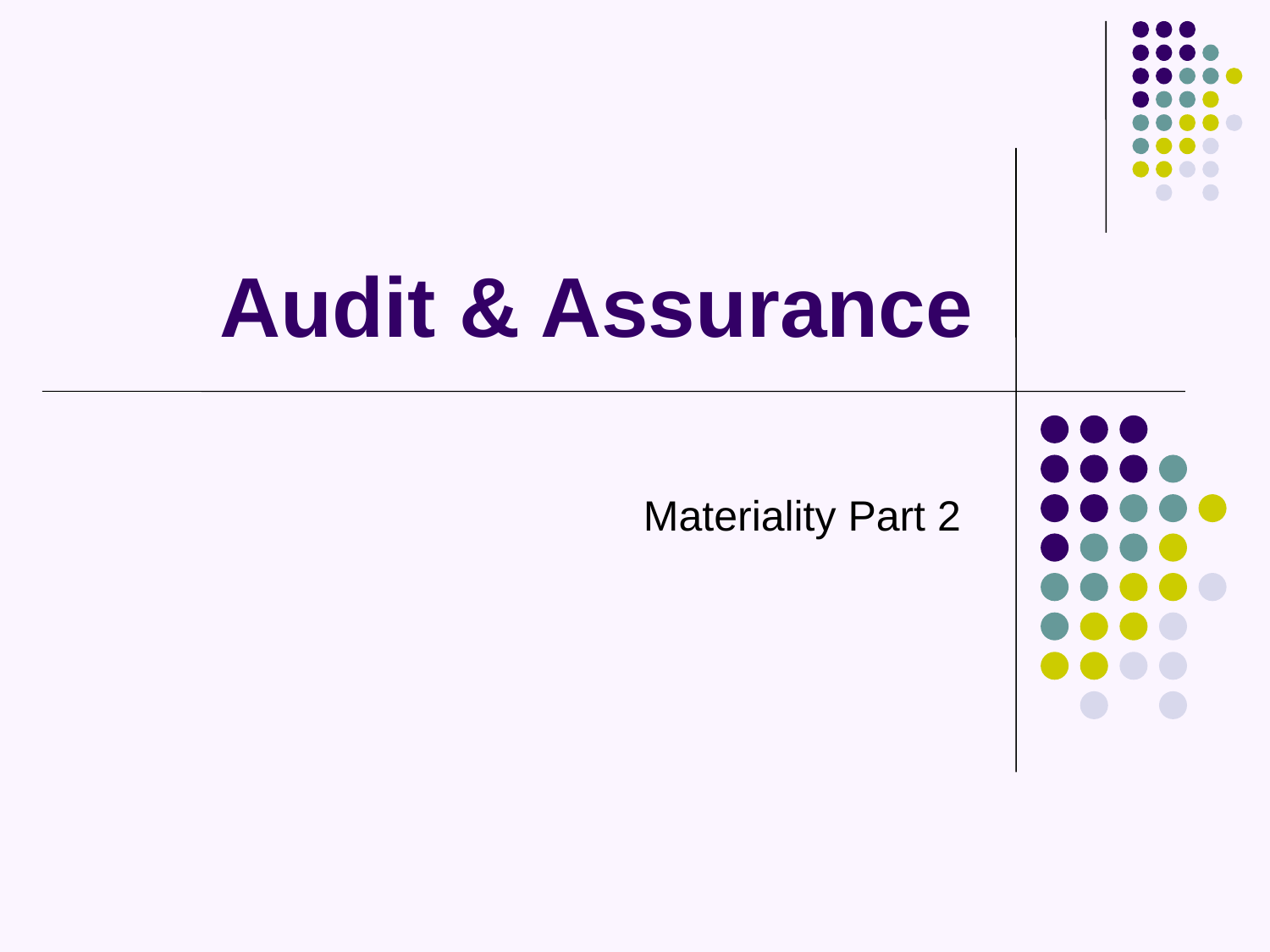

# Audit & Assurance

Materiality Part 2